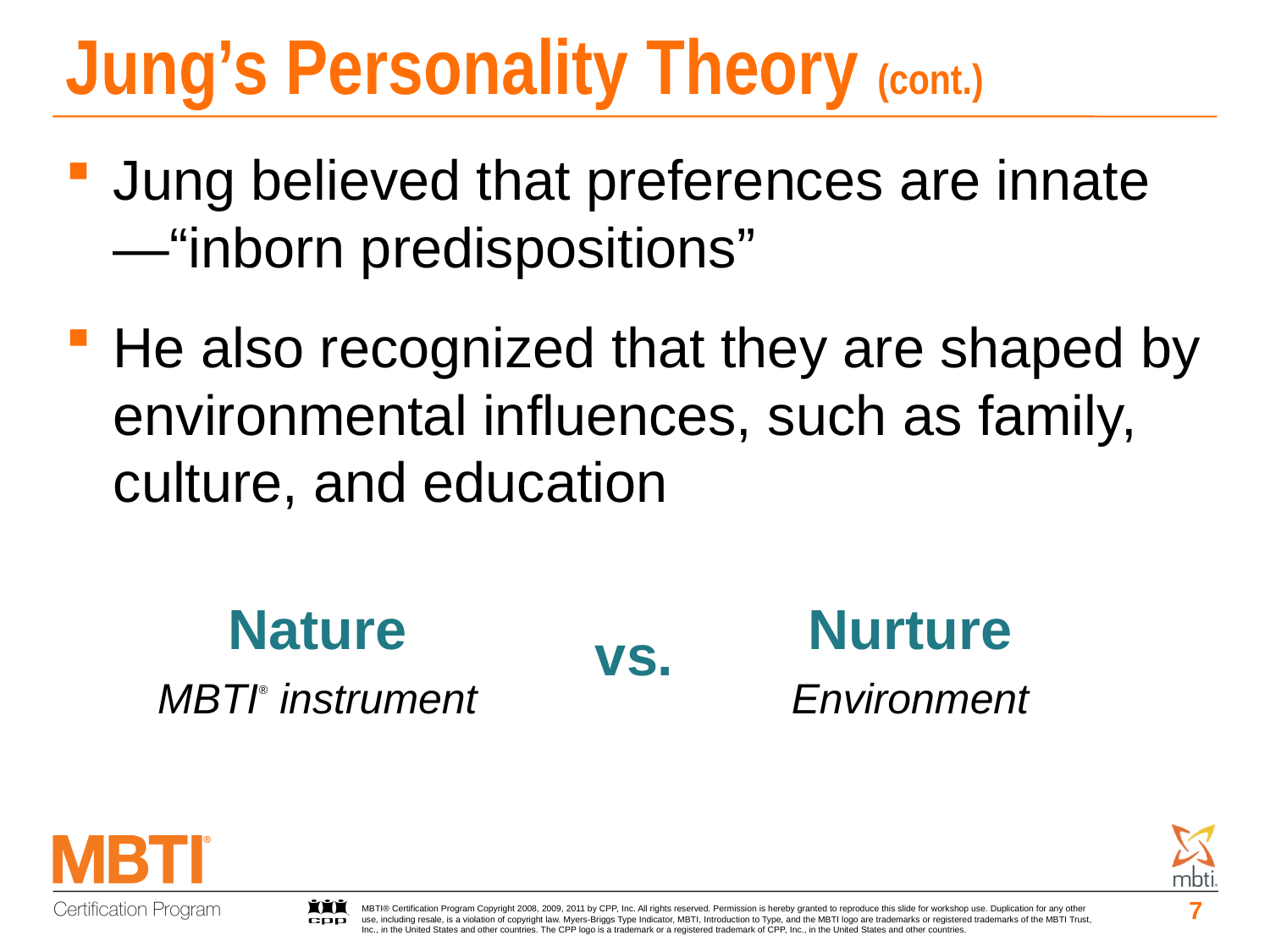

# Jung’s Personality Theory (cont.)
Jung believed that preferences are innate—“inborn predispositions”
He also recognized that they are shaped by environmental influences, such as family, culture, and education
Nature
MBTI® instrument
Nurture
Environment
vs.
7